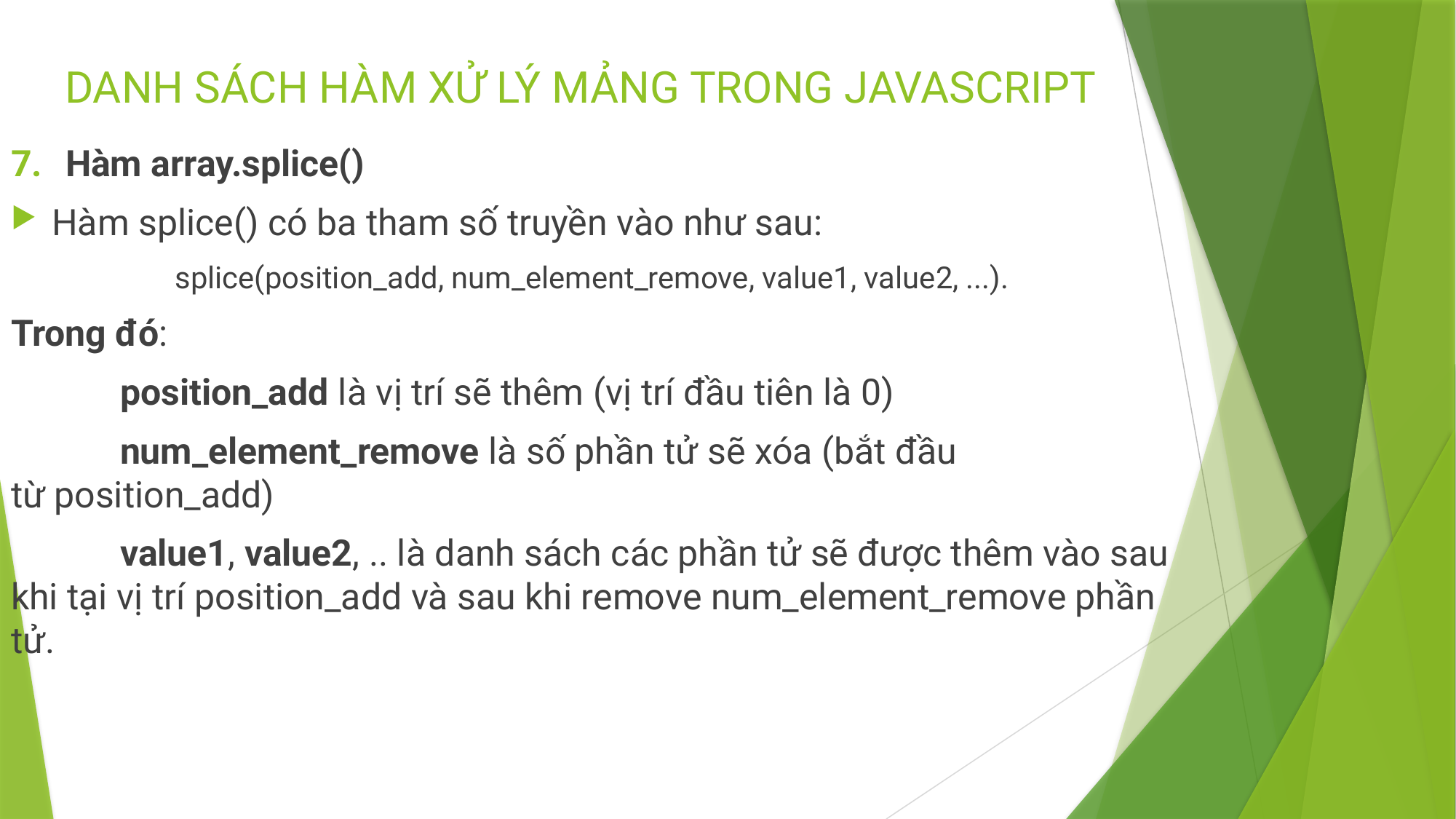

# DANH SÁCH HÀM XỬ LÝ MẢNG TRONG JAVASCRIPT
Hàm array.splice()
Hàm splice() có ba tham số truyền vào như sau:
splice(position_add, num_element_remove, value1, value2, ...).
Trong đó:
	position_add là vị trí sẽ thêm (vị trí đầu tiên là 0)
	num_element_remove là số phần tử sẽ xóa (bắt đầu từ position_add)
	value1, value2, .. là danh sách các phần tử sẽ được thêm vào sau khi tại vị trí position_add và sau khi remove num_element_remove phần tử.